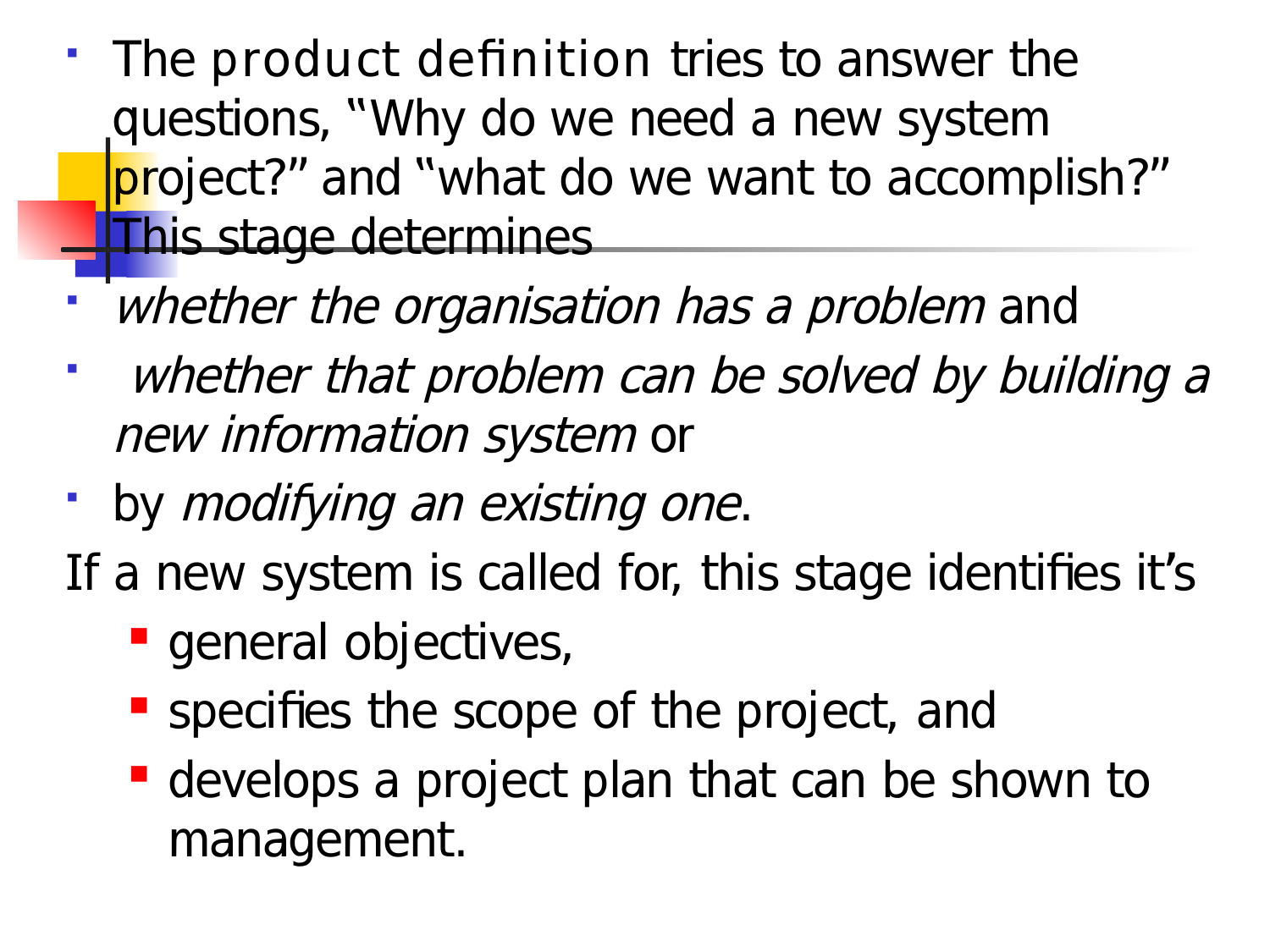

The product definition tries to answer the questions, “Why do we need a new system project?” and “what do we want to accomplish?”  This stage determines
whether the organisation has a problem and
 whether that problem can be solved by building a new information system or
by modifying an existing one.
If a new system is called for, this stage identifies it’s
general objectives,
specifies the scope of the project, and
develops a project plan that can be shown to management.